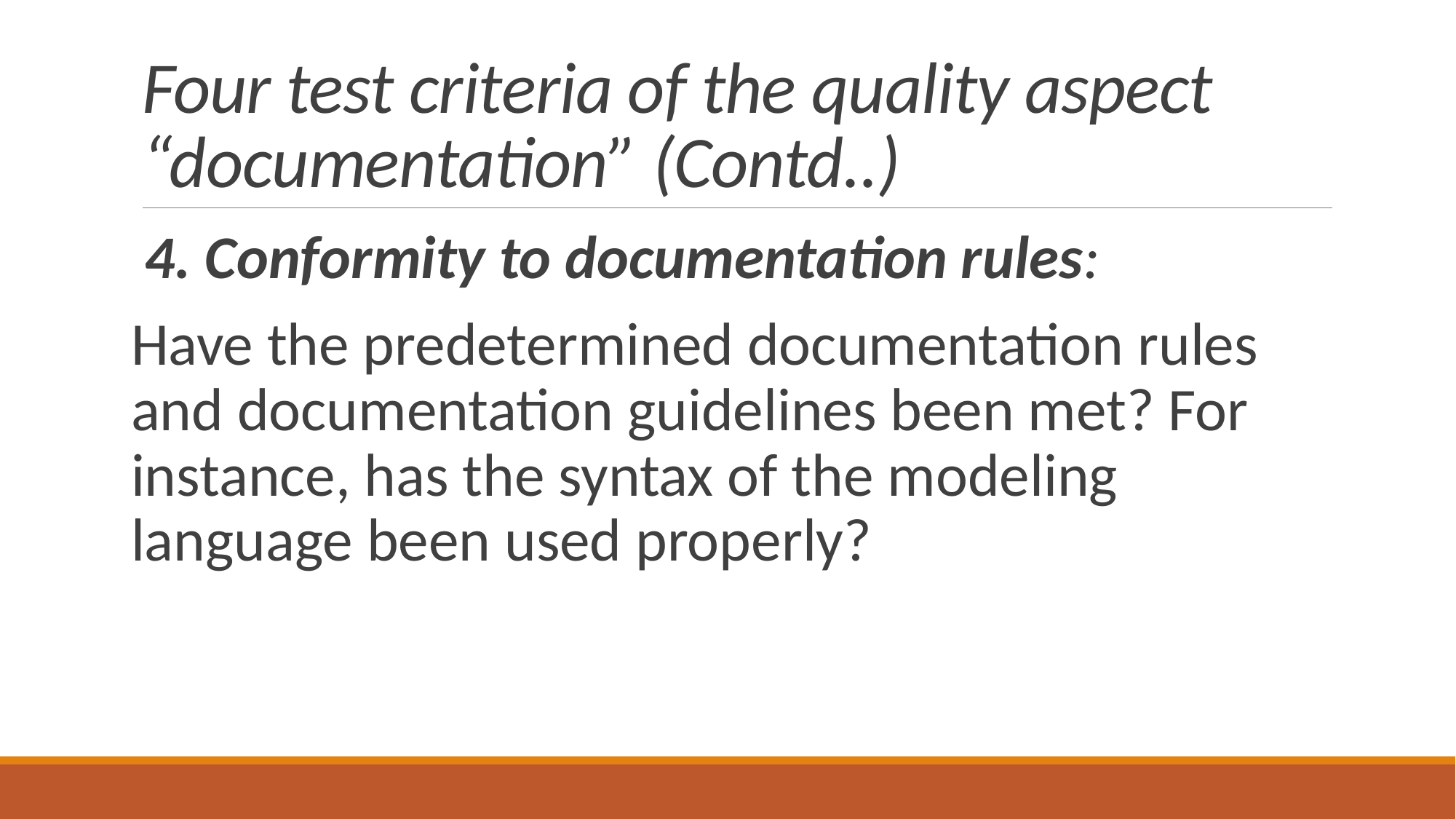

# Four test criteria of the quality aspect “documentation” (Contd..)
4. Conformity to documentation rules:
Have the predetermined documentation rules and documentation guidelines been met? For instance, has the syntax of the modeling language been used properly?